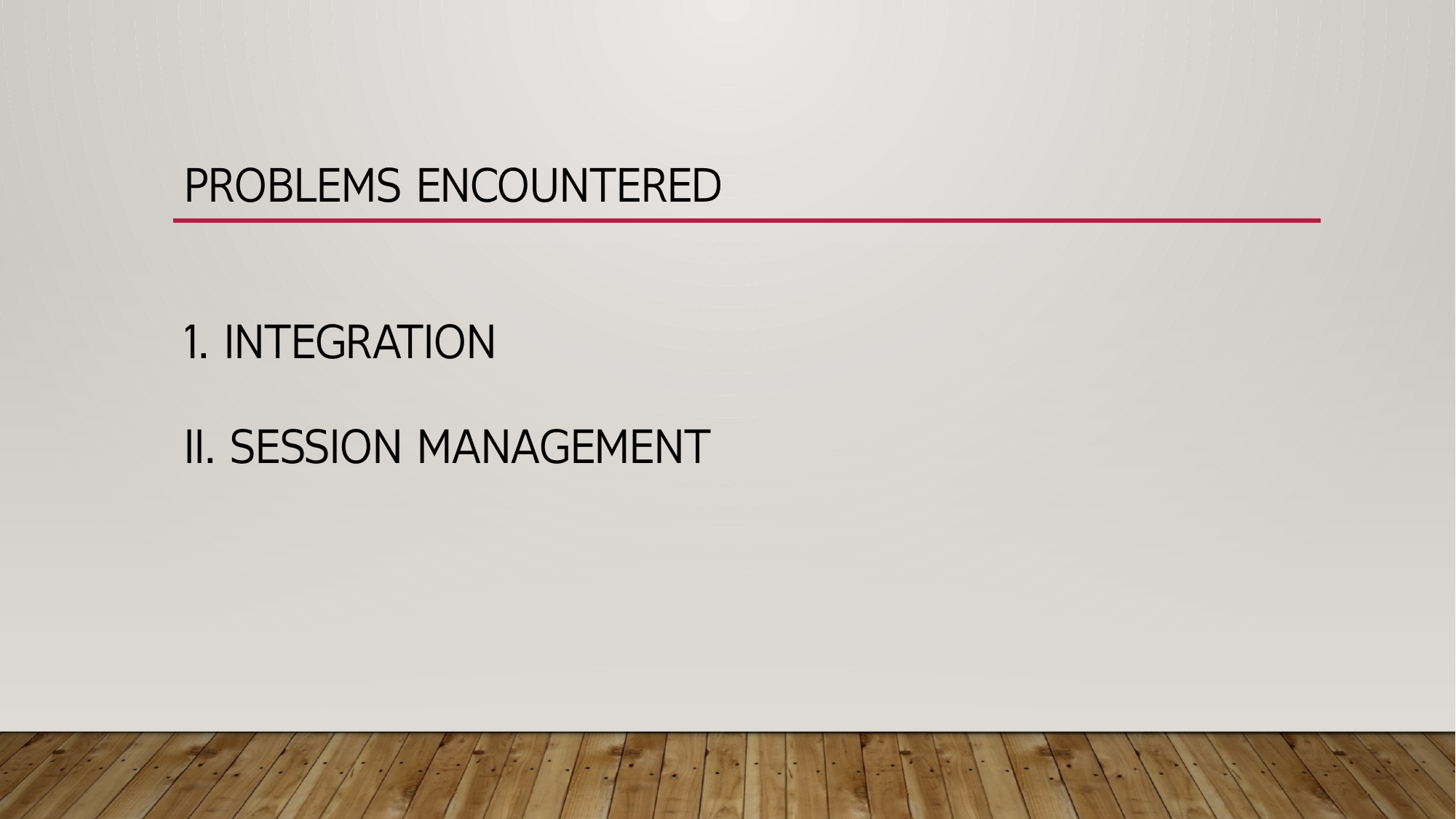

# Problems Encountered 1. Integration II. Session management